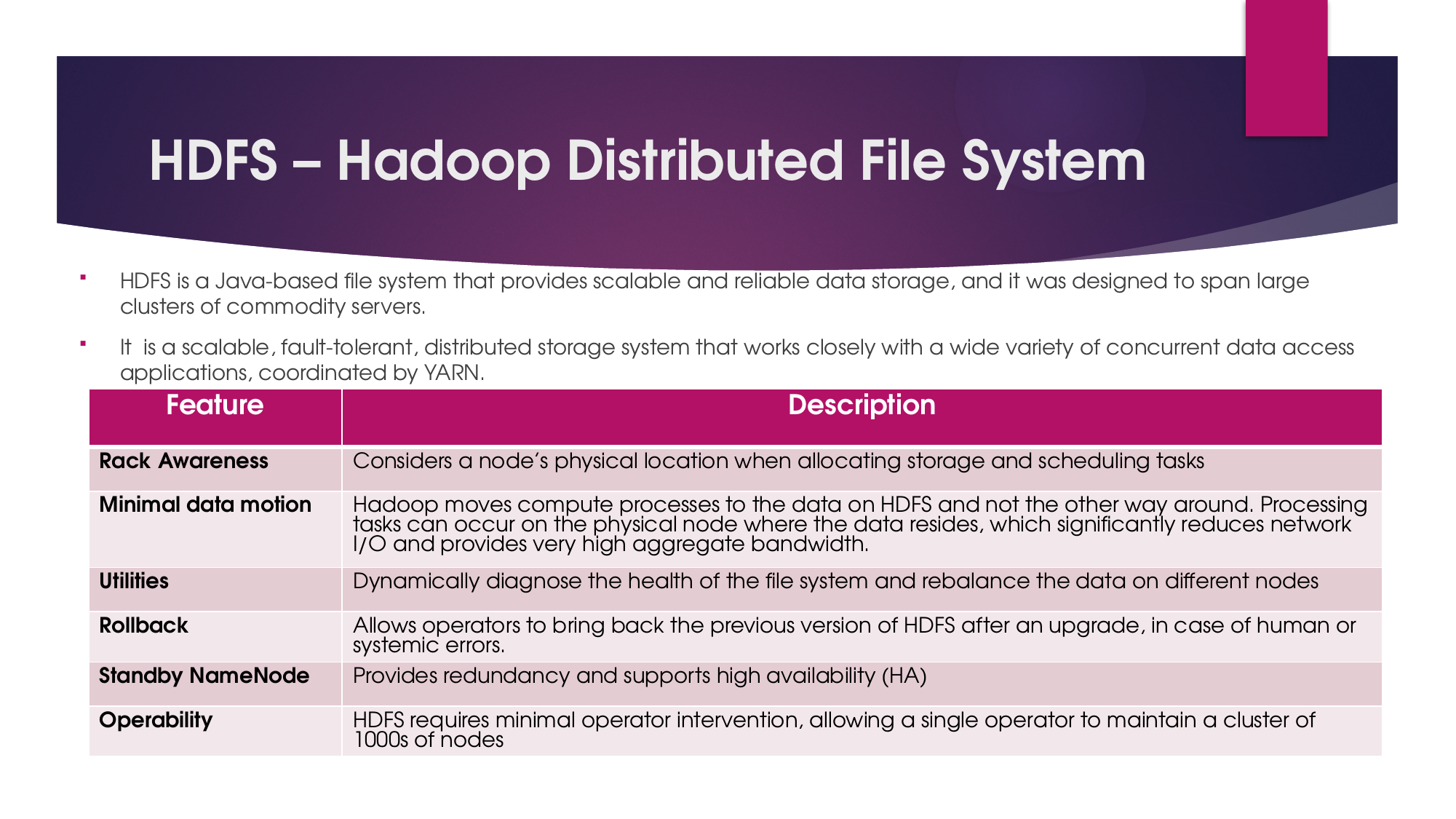

# HDFS – Hadoop Distributed File System
HDFS is a Java-based file system that provides scalable and reliable data storage, and it was designed to span large clusters of commodity servers.
It  is a scalable, fault-tolerant, distributed storage system that works closely with a wide variety of concurrent data access applications, coordinated by YARN.

| Feature | Description |
| --- | --- |
| Rack Awareness | Considers a node’s physical location when allocating storage and scheduling tasks |
| Minimal data motion | Hadoop moves compute processes to the data on HDFS and not the other way around. Processing tasks can occur on the physical node where the data resides, which significantly reduces network I/O and provides very high aggregate bandwidth. |
| Utilities | Dynamically diagnose the health of the file system and rebalance the data on different nodes |
| Rollback | Allows operators to bring back the previous version of HDFS after an upgrade, in case of human or systemic errors. |
| Standby NameNode | Provides redundancy and supports high availability (HA) |
| Operability | HDFS requires minimal operator intervention, allowing a single operator to maintain a cluster of 1000s of nodes |